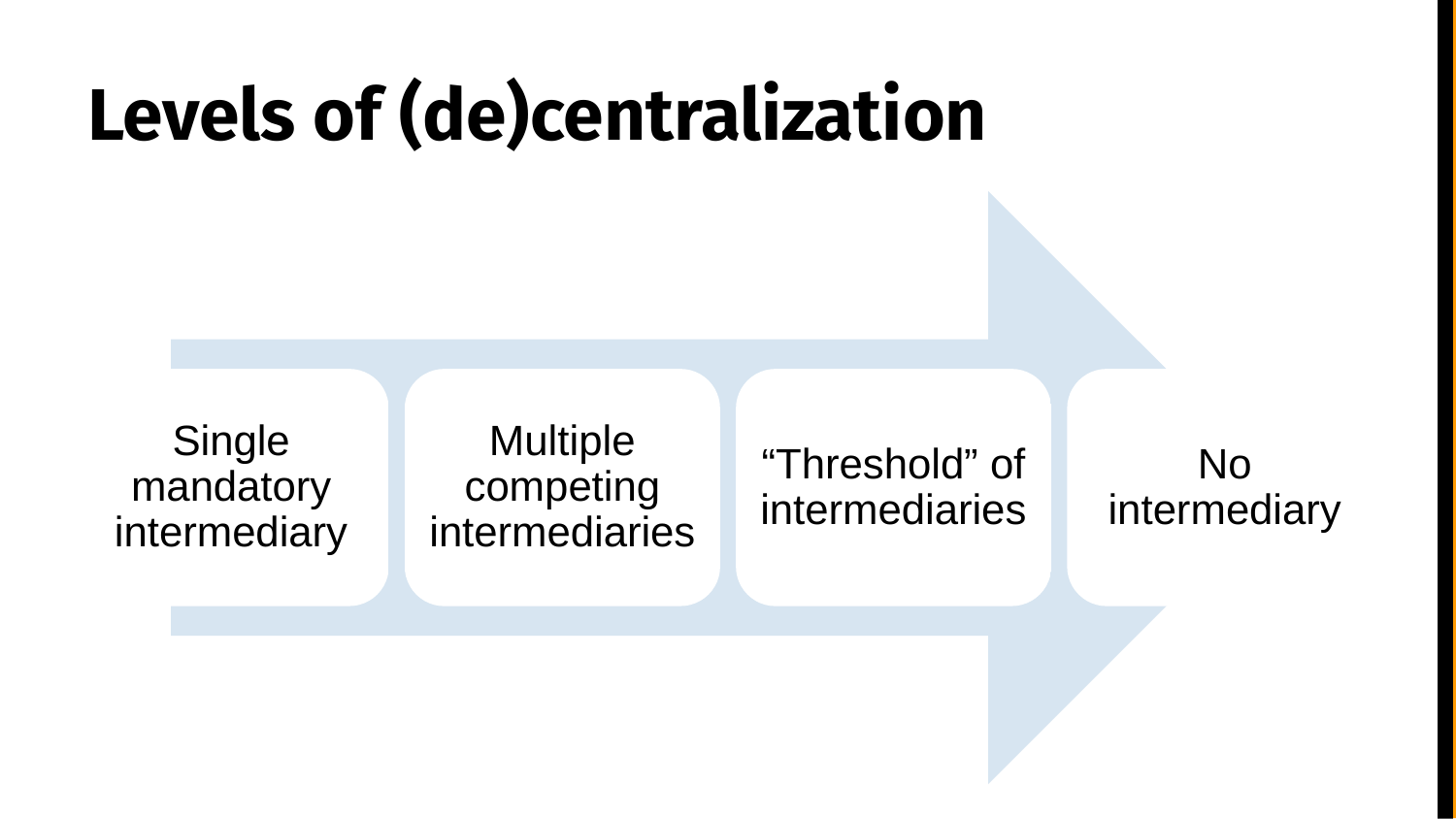

# Levels of (de)centralization

Single mandatory intermediary
Multiple competing intermediaries
“Threshold” of intermediaries
No intermediary